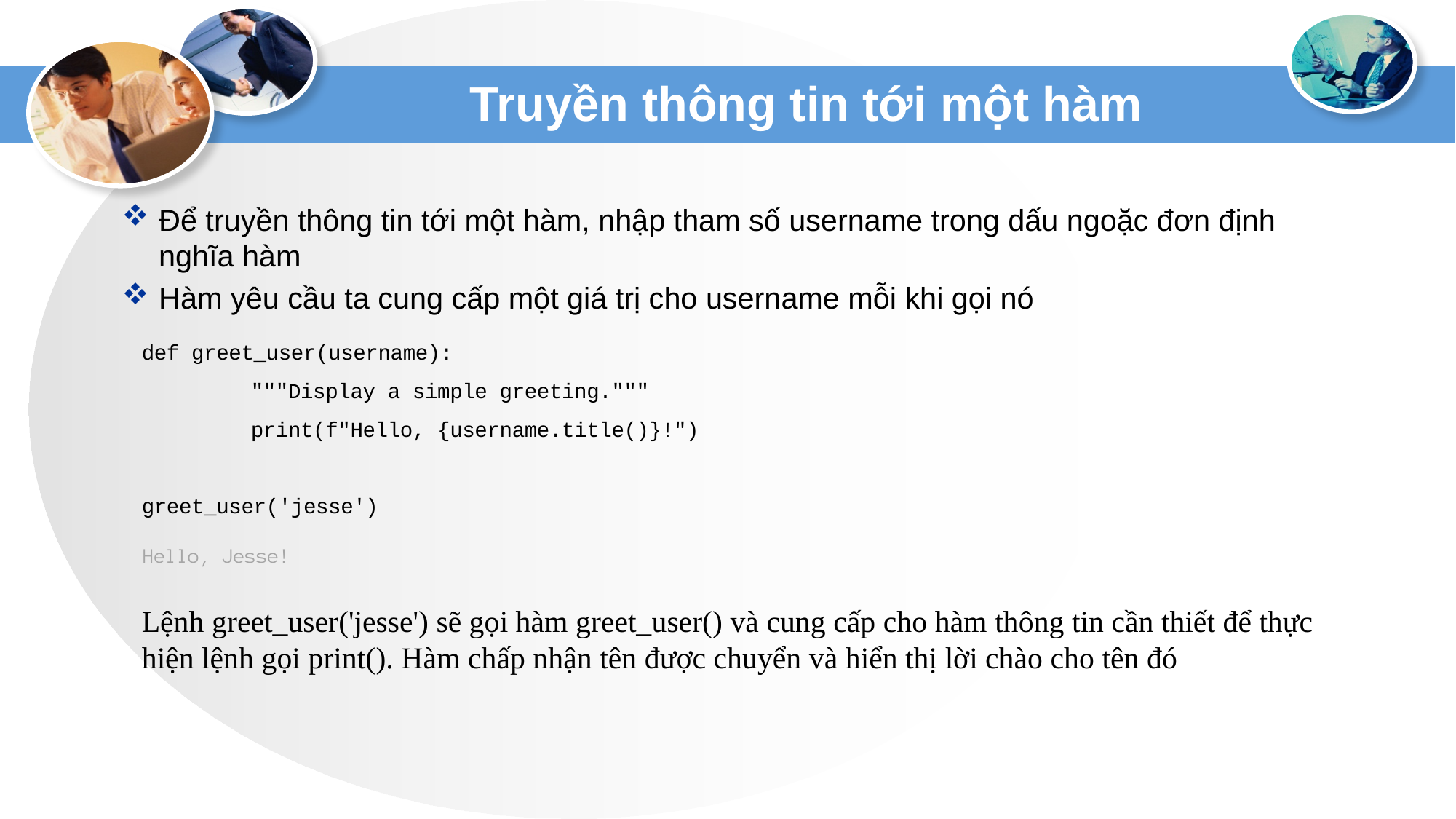

# Truyền thông tin tới một hàm
Để truyền thông tin tới một hàm, nhập tham số username trong dấu ngoặc đơn định nghĩa hàm
Hàm yêu cầu ta cung cấp một giá trị cho username mỗi khi gọi nó

def greet_user(username):
	"""Display a simple greeting."""
	print(f"Hello, {username.title()}!")

greet_user('jesse')
Hello, Jesse!
Lệnh greet_user('jesse') sẽ gọi hàm greet_user() và cung cấp cho hàm thông tin cần thiết để thực hiện lệnh gọi print(). Hàm chấp nhận tên được chuyển và hiển thị lời chào cho tên đó